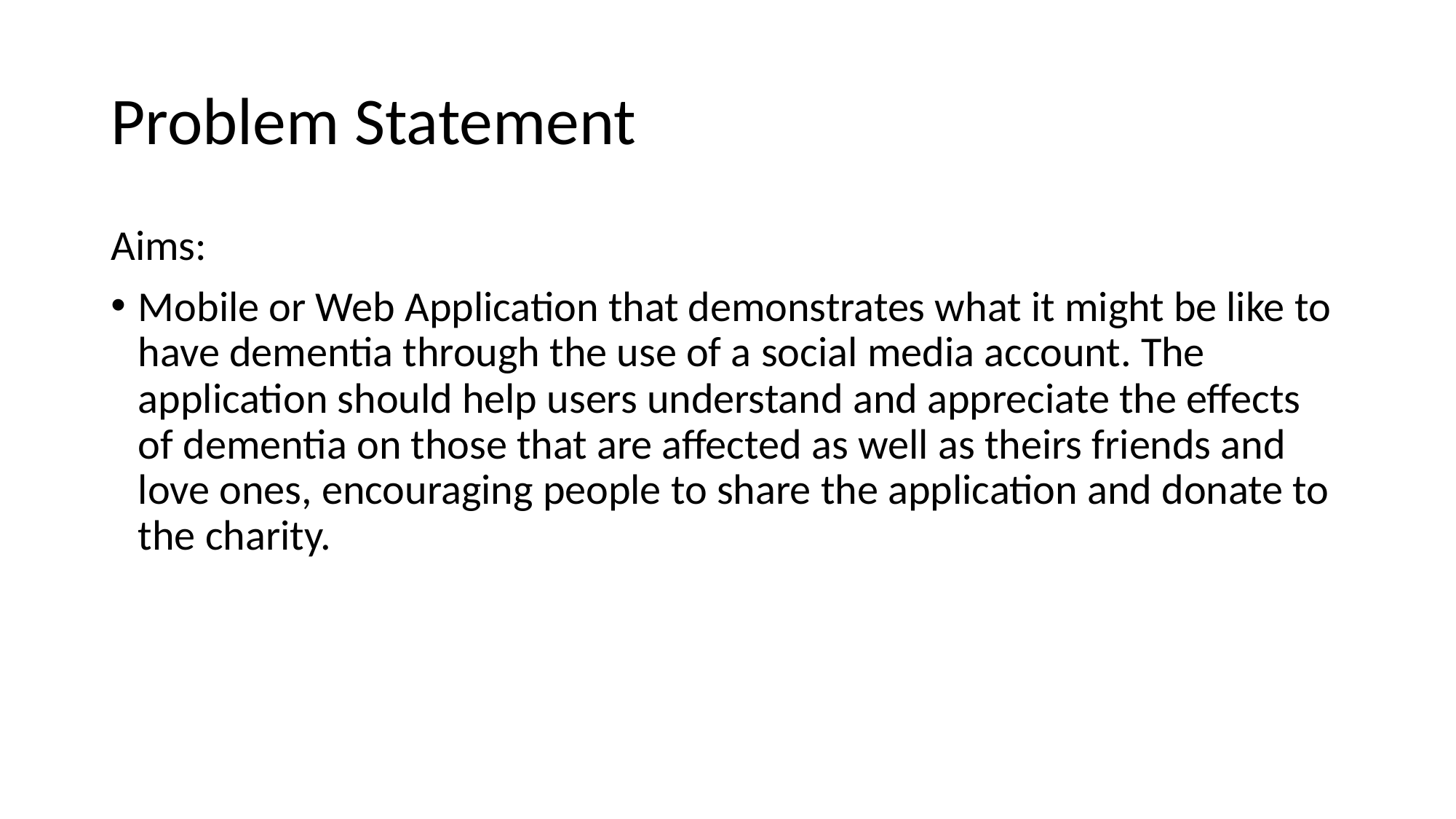

# Problem Statement
Aims:
Mobile or Web Application that demonstrates what it might be like to have dementia through the use of a social media account. The application should help users understand and appreciate the effects of dementia on those that are affected as well as theirs friends and love ones, encouraging people to share the application and donate to the charity.